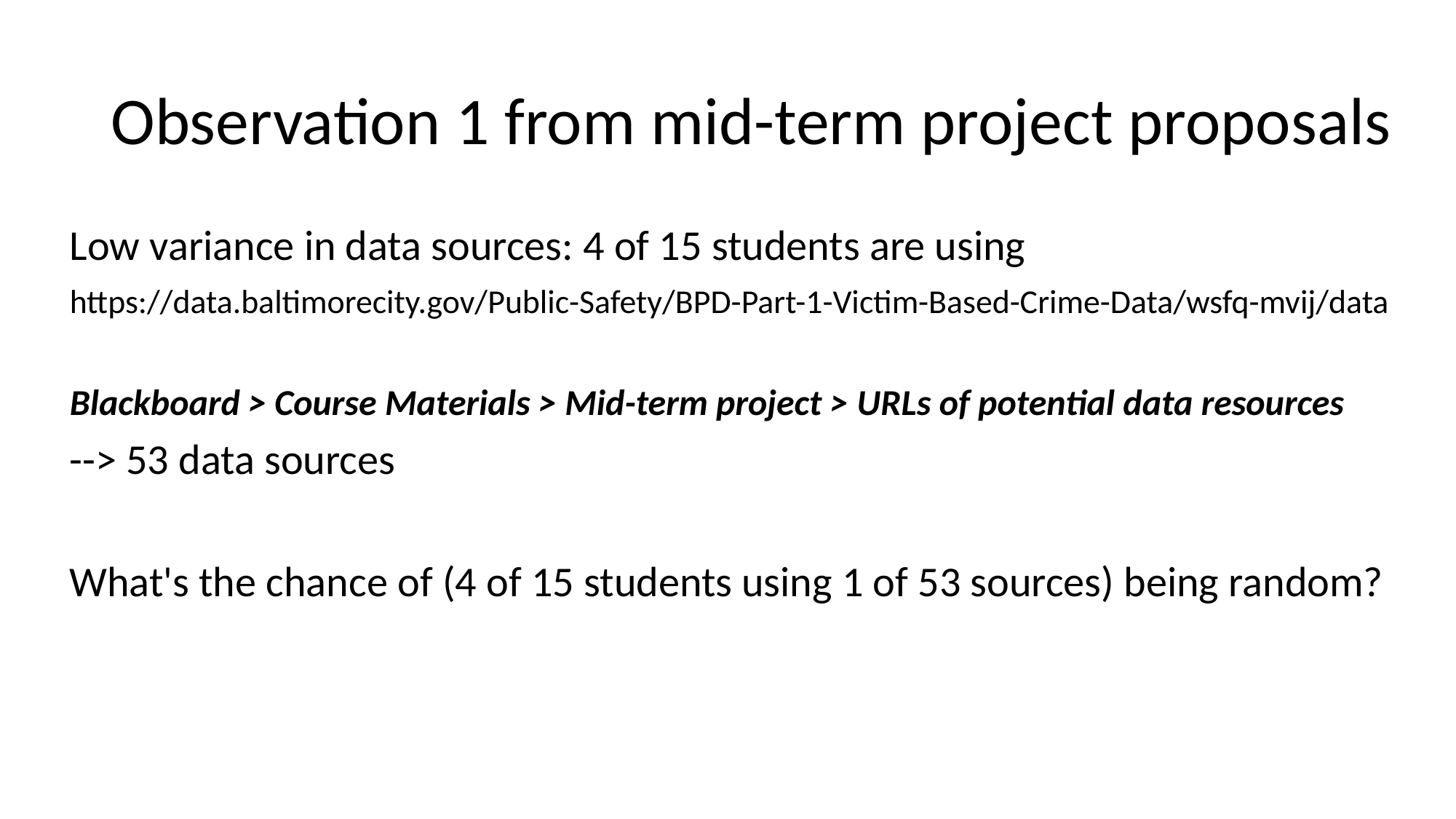

# Observation 1 from mid-term project proposals
Low variance in data sources: 4 of 15 students are using
https://data.baltimorecity.gov/Public-Safety/BPD-Part-1-Victim-Based-Crime-Data/wsfq-mvij/data

Blackboard > Course Materials > Mid-term project > URLs of potential data resources
--> 53 data sources

What's the chance of (4 of 15 students using 1 of 53 sources) being random?